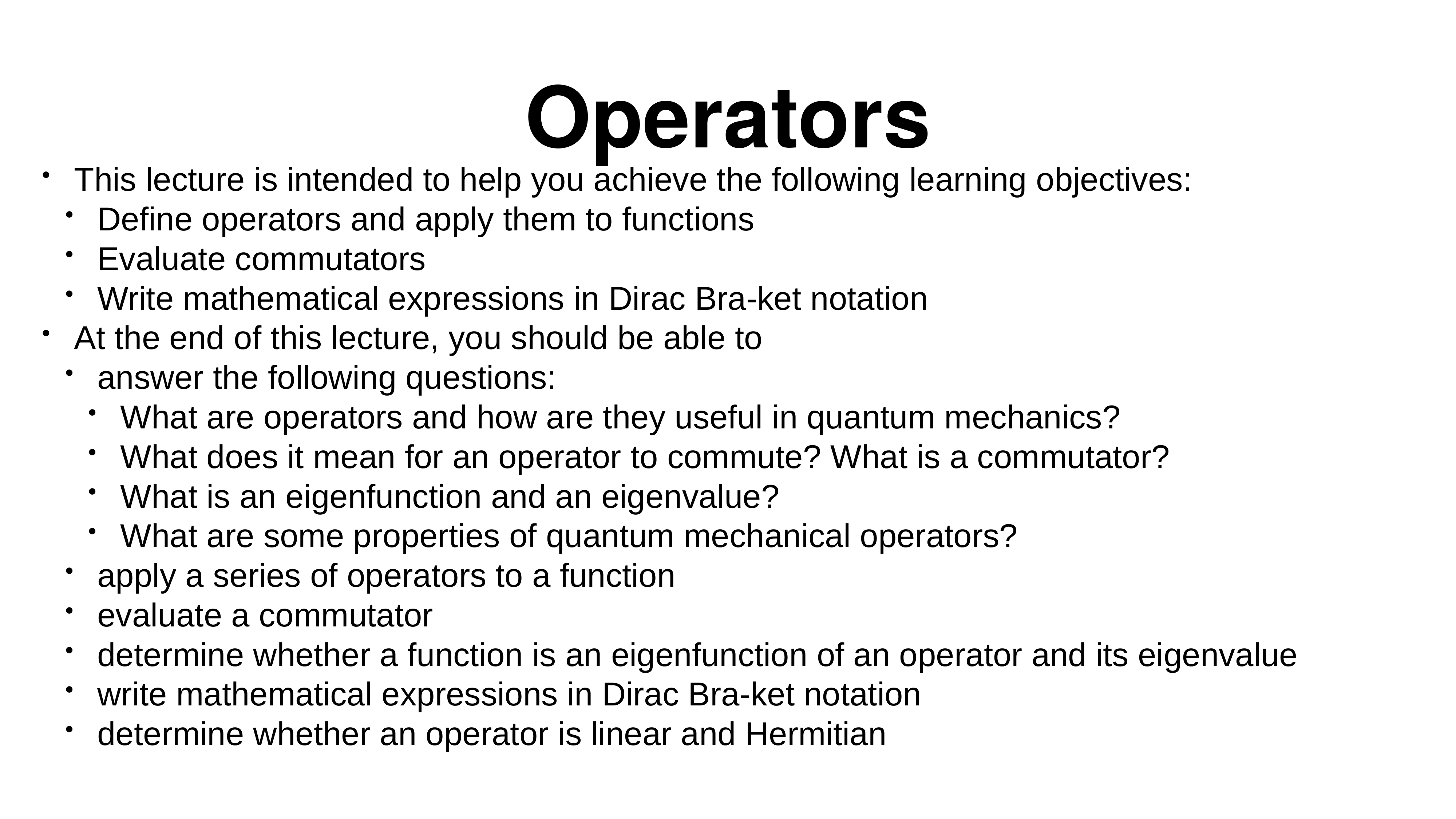

# Operators
This lecture is intended to help you achieve the following learning objectives:
Define operators and apply them to functions
Evaluate commutators
Write mathematical expressions in Dirac Bra-ket notation
At the end of this lecture, you should be able to
answer the following questions:
What are operators and how are they useful in quantum mechanics?
What does it mean for an operator to commute? What is a commutator?
What is an eigenfunction and an eigenvalue?
What are some properties of quantum mechanical operators?
apply a series of operators to a function
evaluate a commutator
determine whether a function is an eigenfunction of an operator and its eigenvalue
write mathematical expressions in Dirac Bra-ket notation
determine whether an operator is linear and Hermitian
7